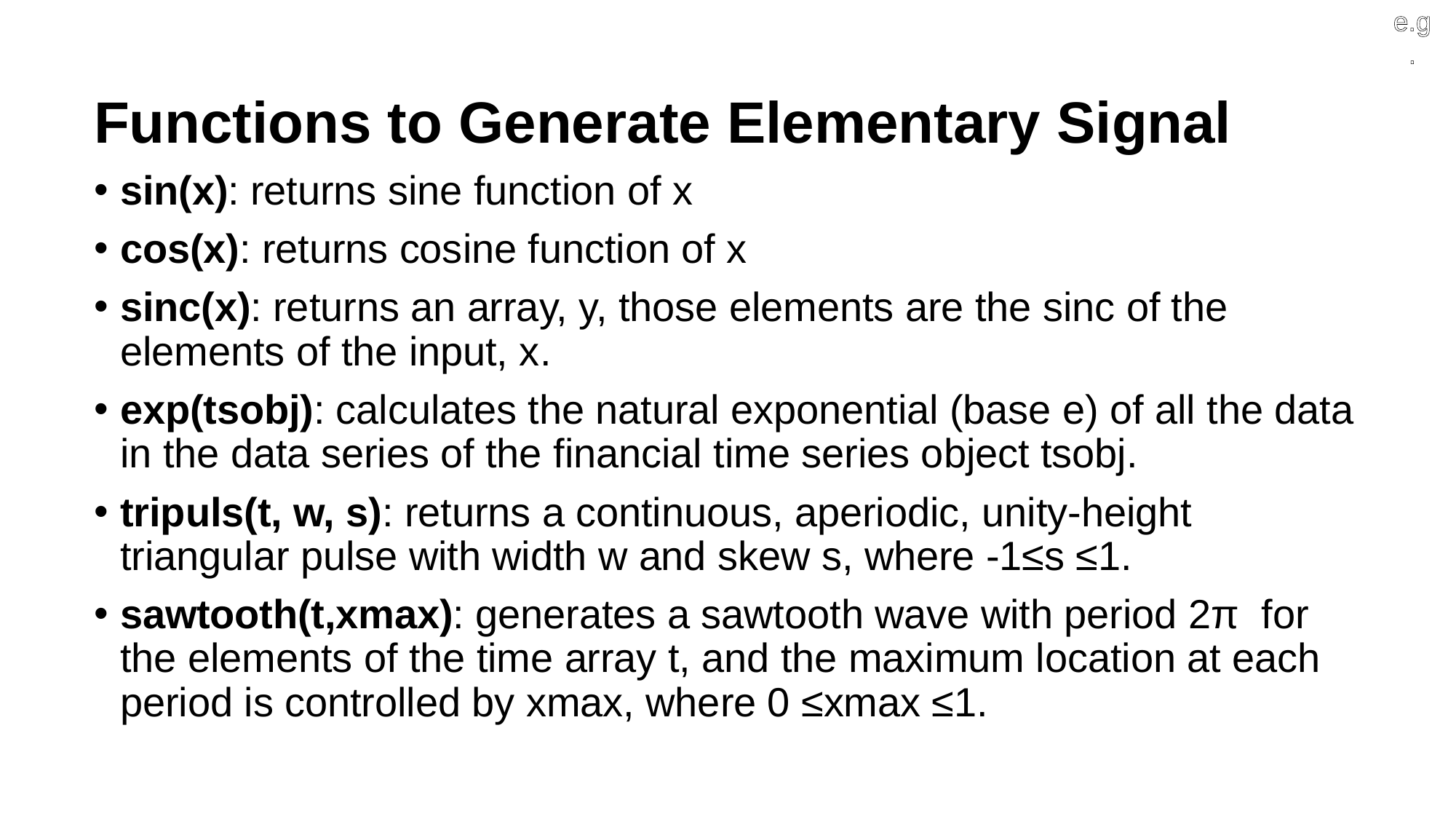

e.g.
Functions to Generate Elementary Signal
sin(x): returns sine function of x
cos(x): returns cosine function of x
sinc(x): returns an array, y, those elements are the sinc of the elements of the input, x.
exp(tsobj): calculates the natural exponential (base e) of all the data in the data series of the financial time series object tsobj.
tripuls(t, w, s): returns a continuous, aperiodic, unity-height triangular pulse with width w and skew s, where -1≤s ≤1.
sawtooth(t,xmax): generates a sawtooth wave with period 2π  for the elements of the time array t, and the maximum location at each period is controlled by xmax, where 0 ≤xmax ≤1.